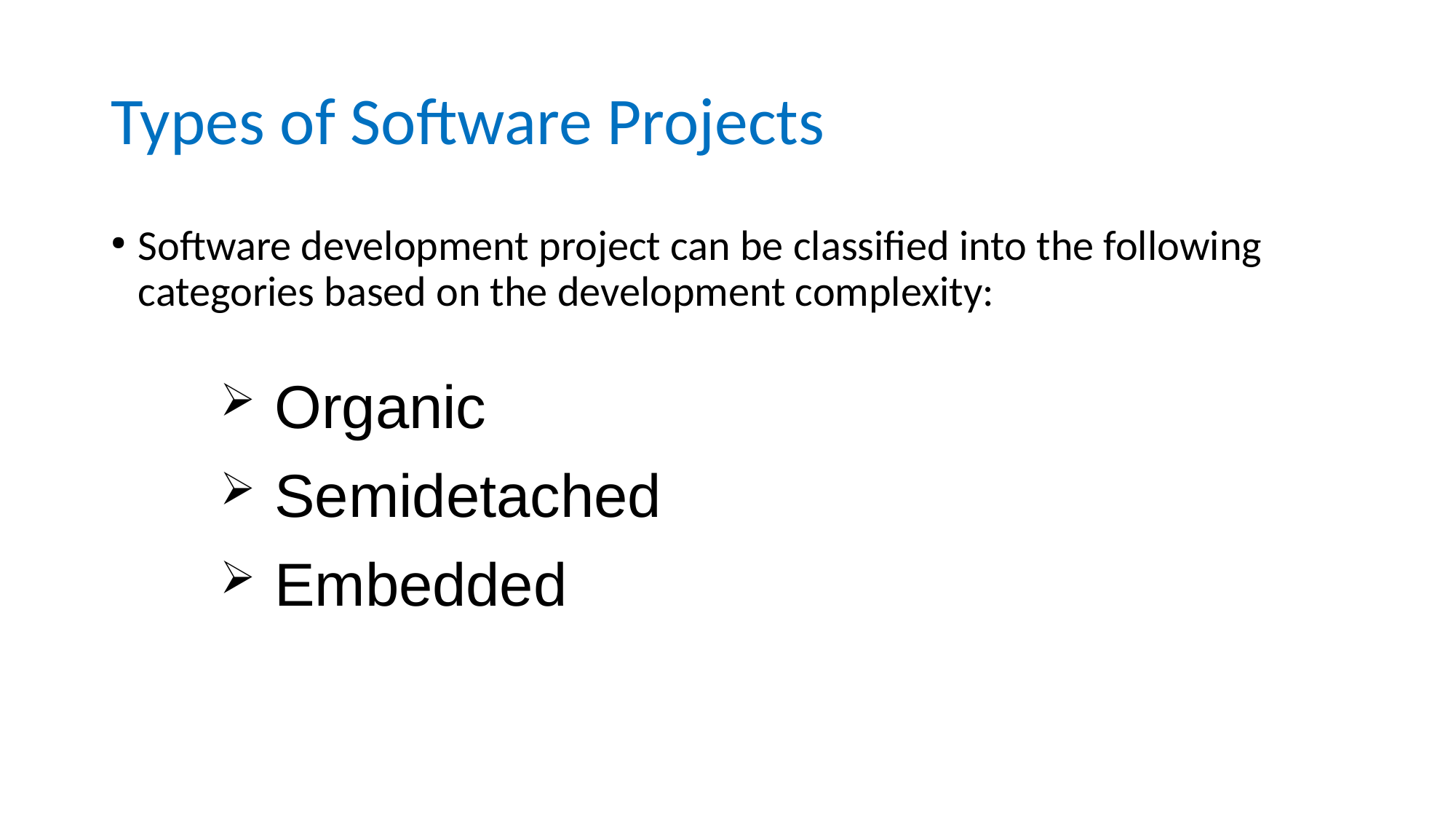

# Types of Software Projects
Software development project can be classified into the following categories based on the development complexity:

Organic
Semidetached
Embedded